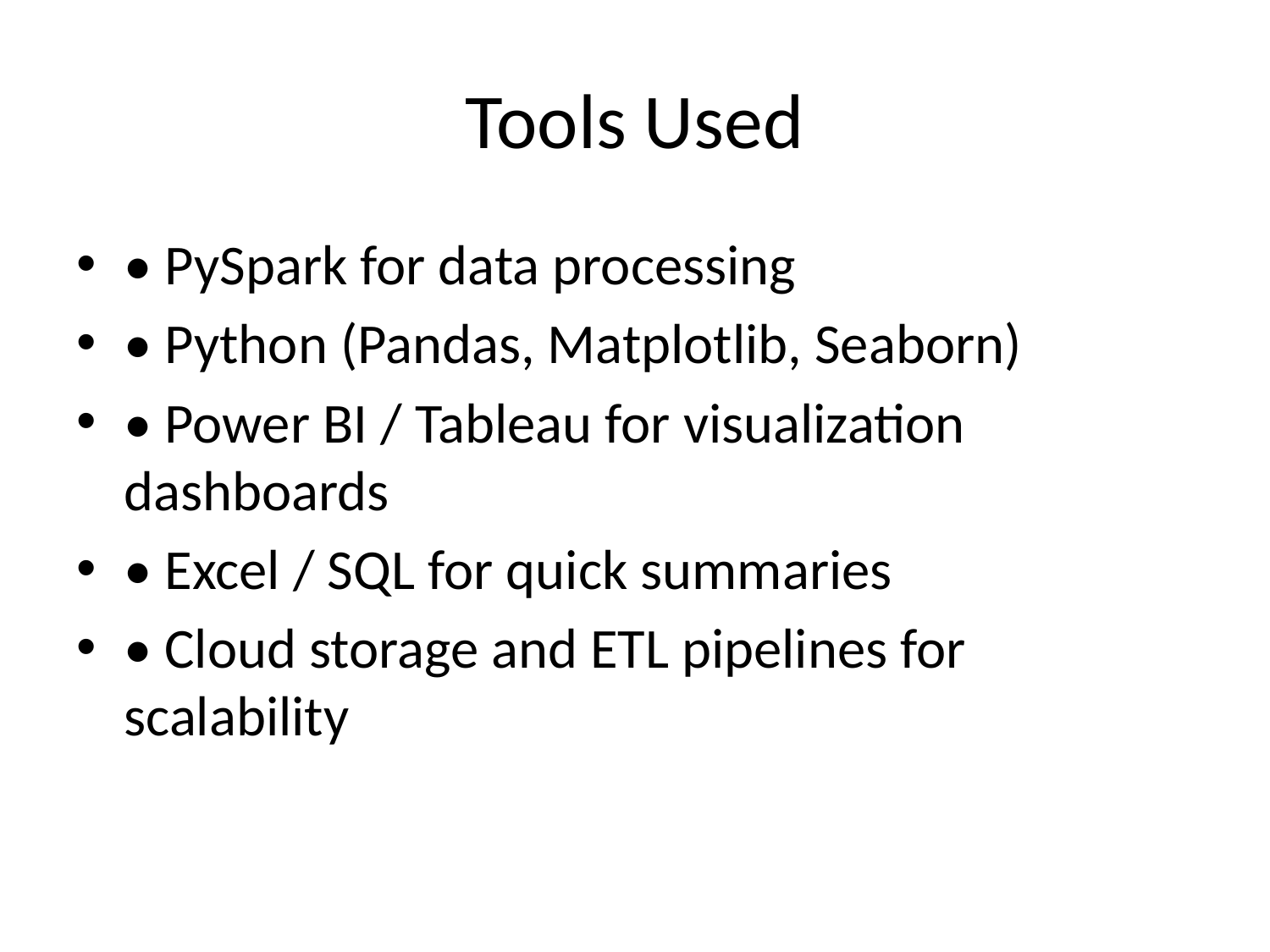

# Tools Used
• PySpark for data processing
• Python (Pandas, Matplotlib, Seaborn)
• Power BI / Tableau for visualization dashboards
• Excel / SQL for quick summaries
• Cloud storage and ETL pipelines for scalability